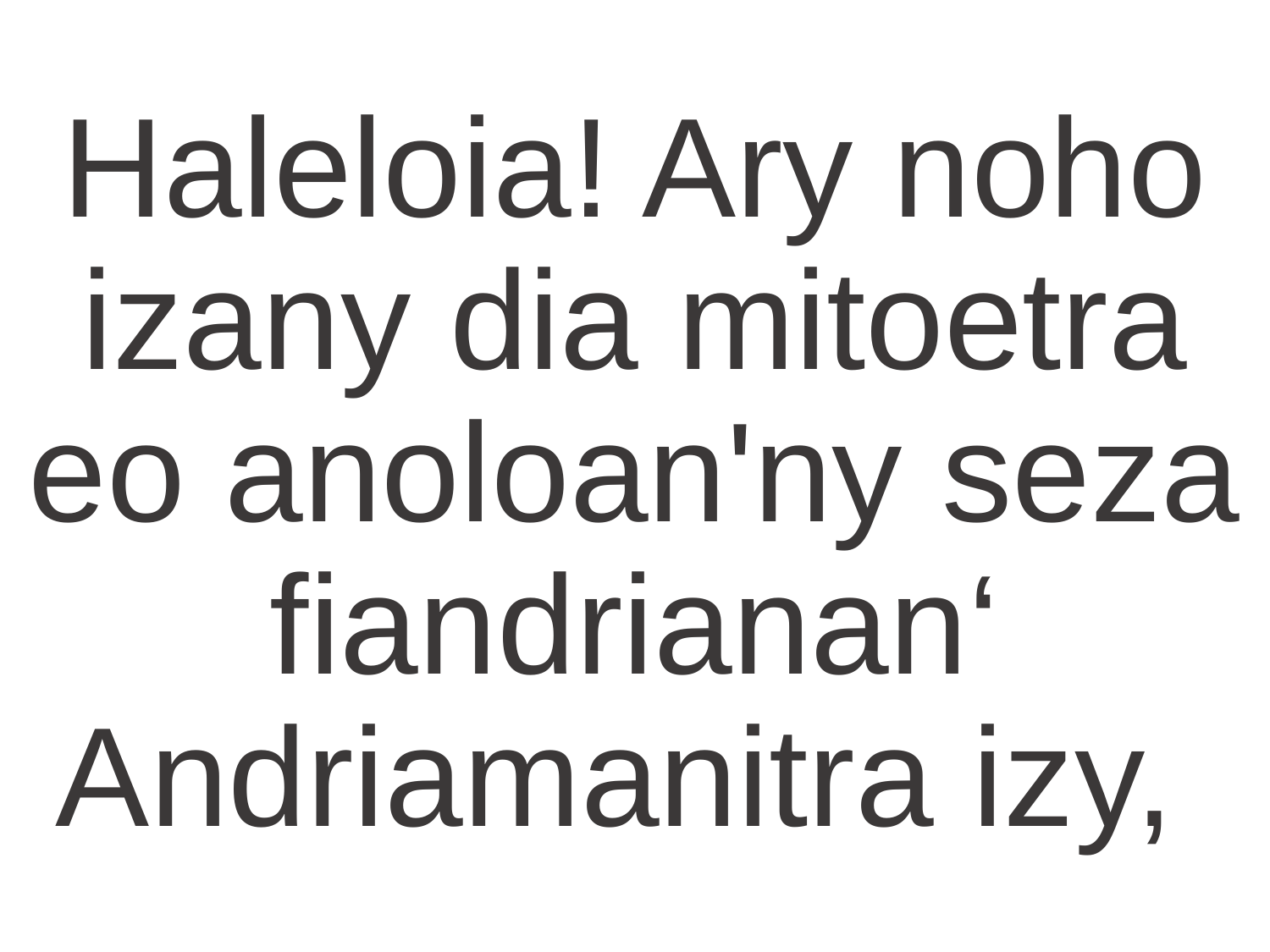

Haleloia! Ary noho izany dia mitoetra eo anoloan'ny seza
fiandrianan‘
Andriamanitra izy,